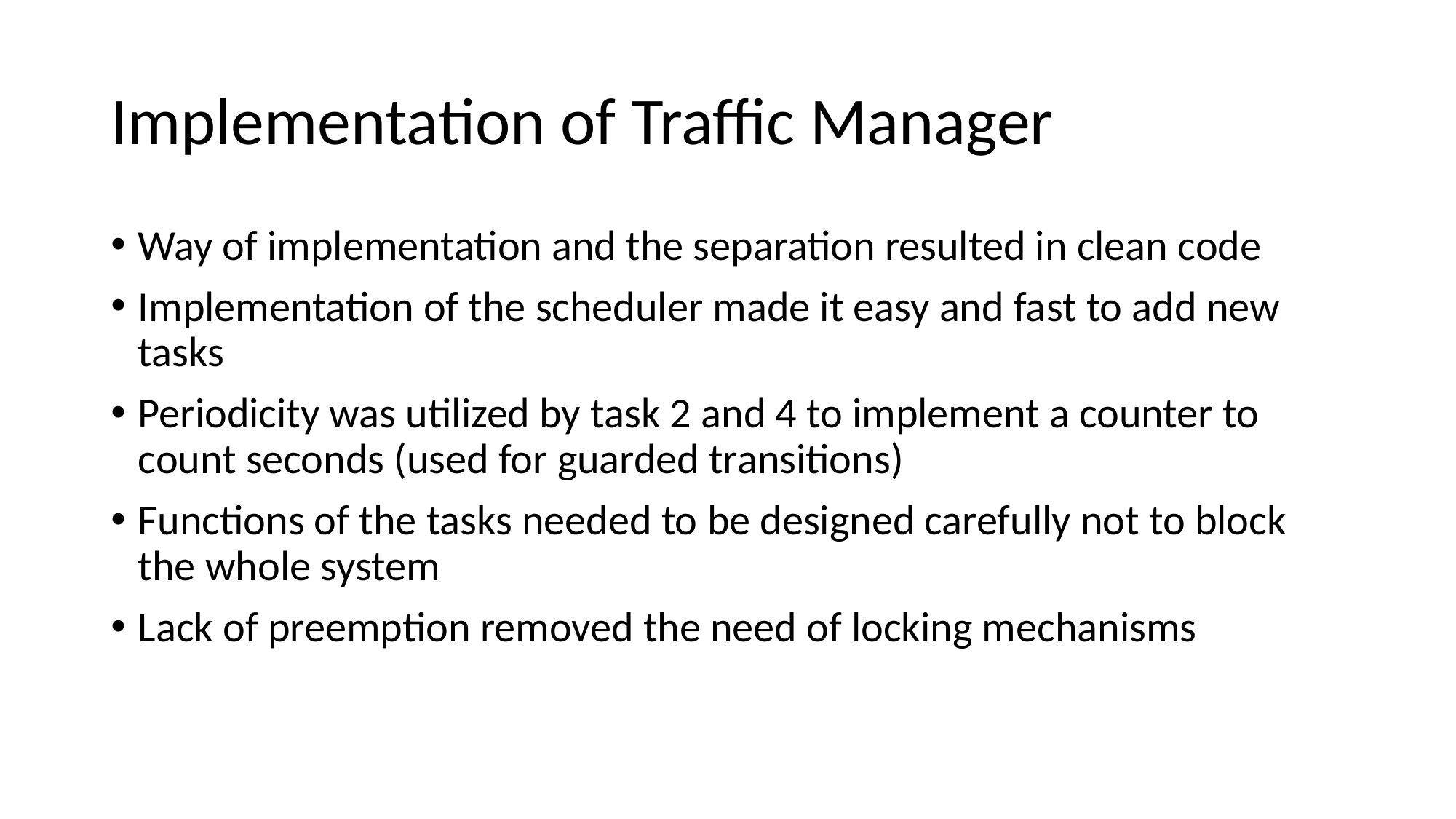

# Implementation of Traffic Manager
Way of implementation and the separation resulted in clean code
Implementation of the scheduler made it easy and fast to add new tasks
Periodicity was utilized by task 2 and 4 to implement a counter to count seconds (used for guarded transitions)
Functions of the tasks needed to be designed carefully not to block the whole system
Lack of preemption removed the need of locking mechanisms